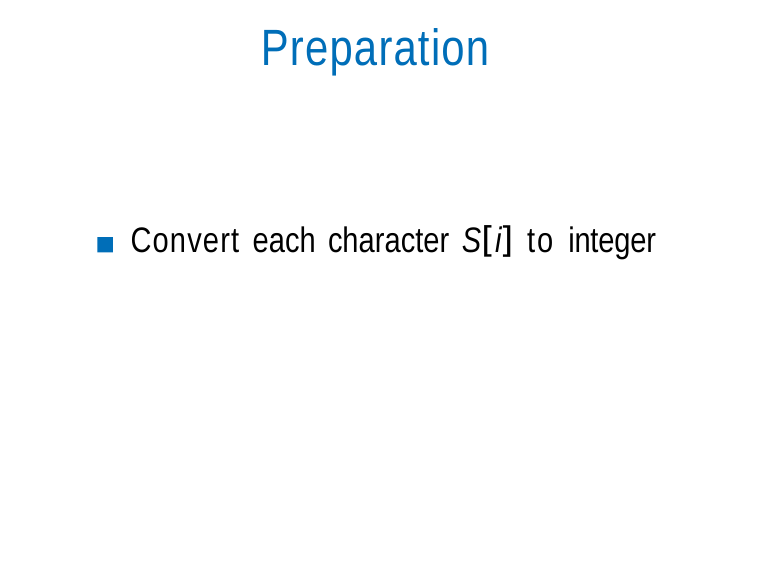

# Preparation
Convert each character S[i] to integer